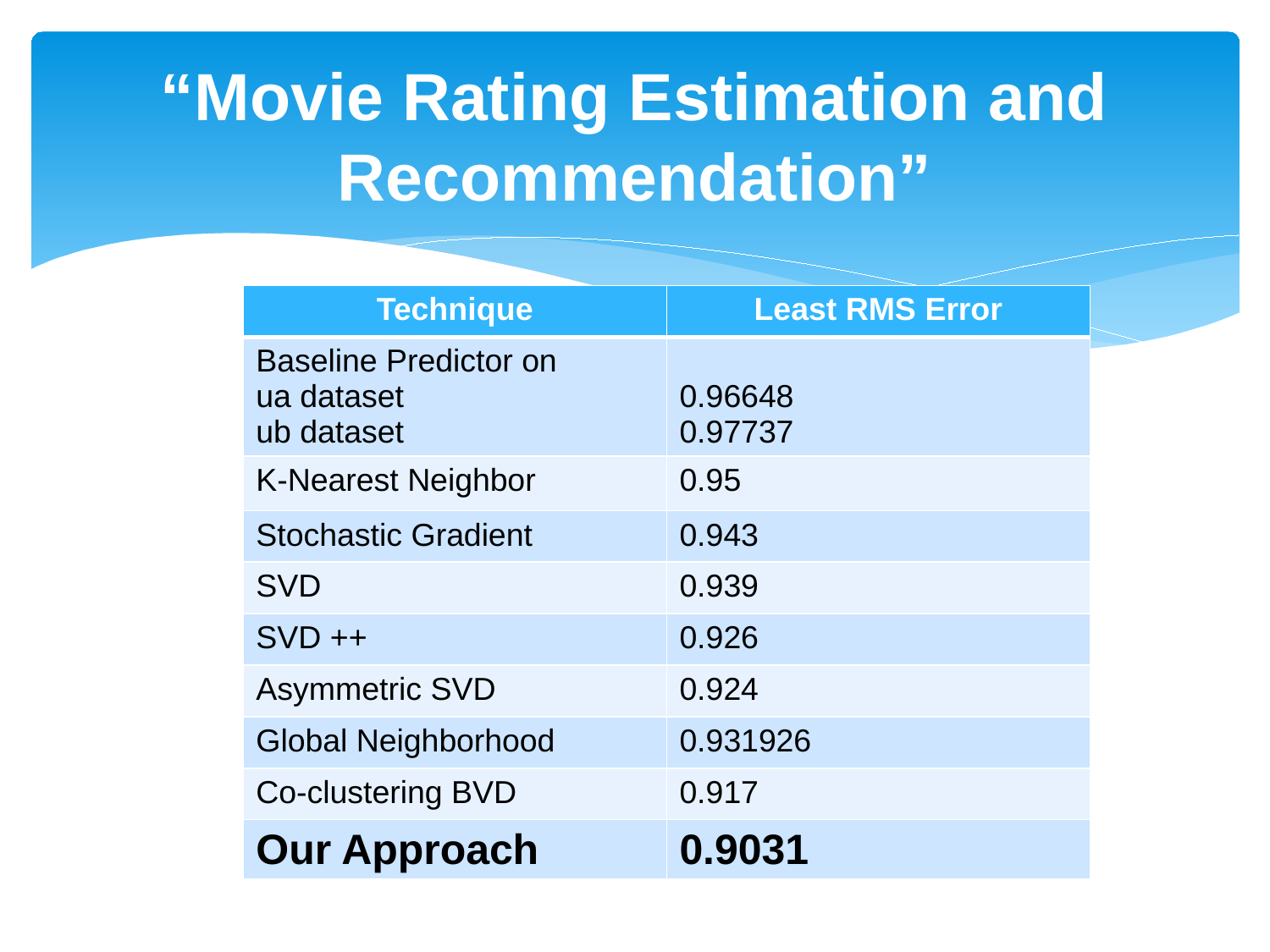

# “Movie Rating Estimation and Recommendation”
| Technique | Least RMS Error |
| --- | --- |
| Baseline Predictor on ua dataset ub dataset | 0.96648 0.97737 |
| K-Nearest Neighbor | 0.95 |
| Stochastic Gradient | 0.943 |
| SVD | 0.939 |
| SVD ++ | 0.926 |
| Asymmetric SVD | 0.924 |
| Global Neighborhood | 0.931926 |
| Co-clustering BVD | 0.917 |
| Our Approach | 0.9031 |